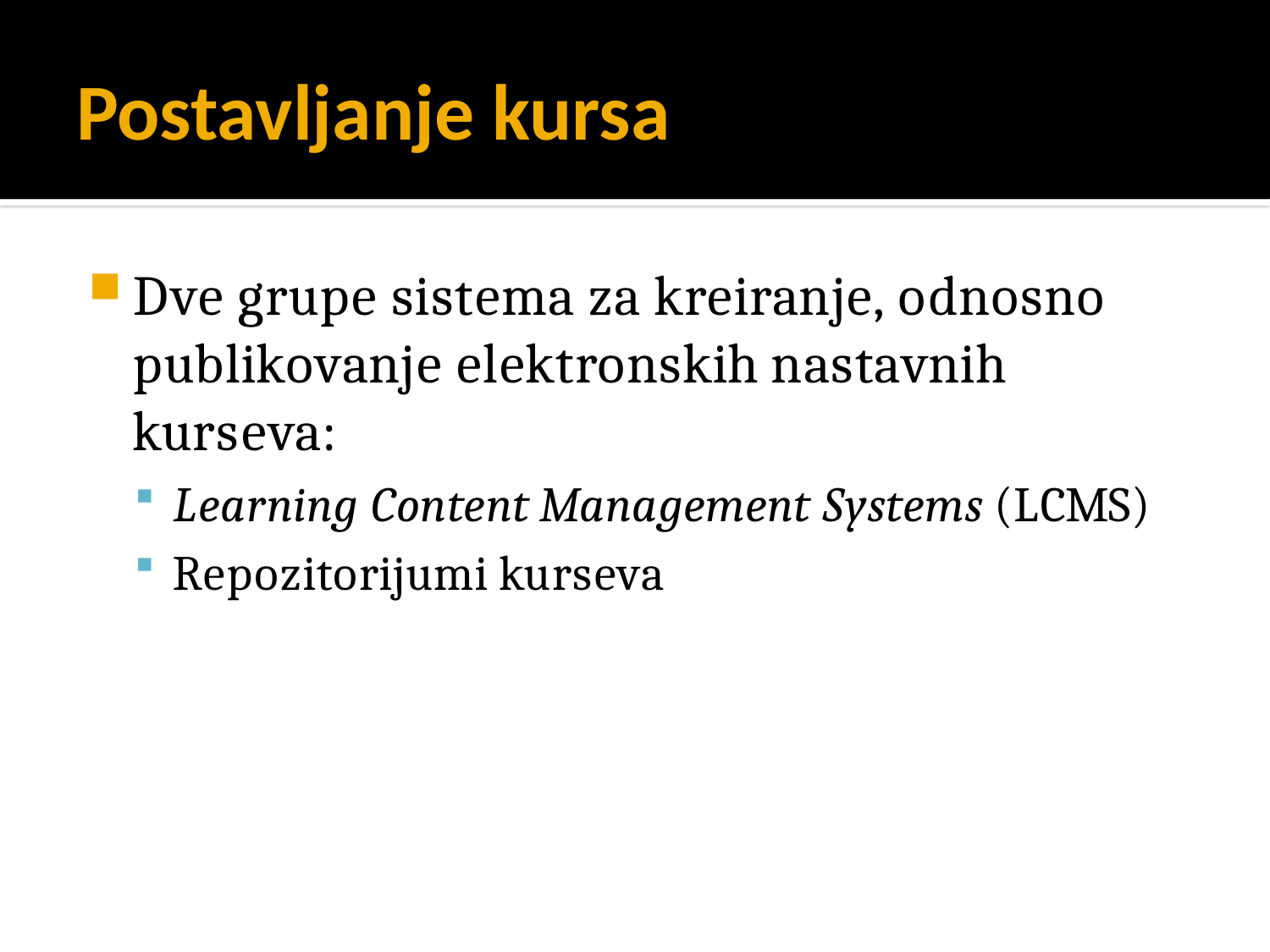

# Postavljanje kursa
Dve grupe sistema za kreiranje, odnosno publikovanje elektronskih nastavnih kurseva:
Learning Content Management Systems (LCMS)
Repozitorijumi kurseva